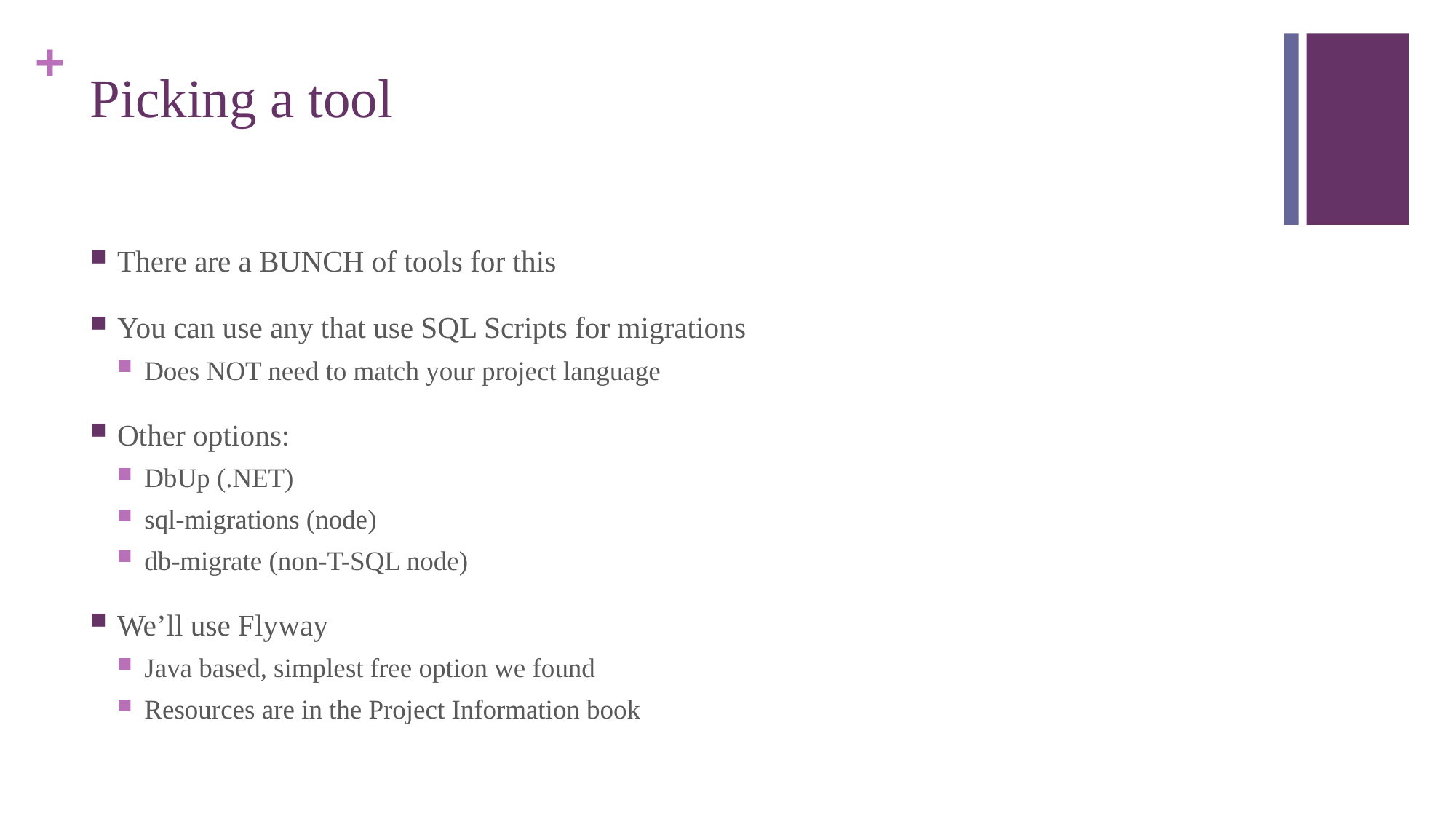

# Picking a tool
There are a BUNCH of tools for this
You can use any that use SQL Scripts for migrations
Does NOT need to match your project language
Other options:
DbUp (.NET)
sql-migrations (node)
db-migrate (non-T-SQL node)
We’ll use Flyway
Java based, simplest free option we found
Resources are in the Project Information book